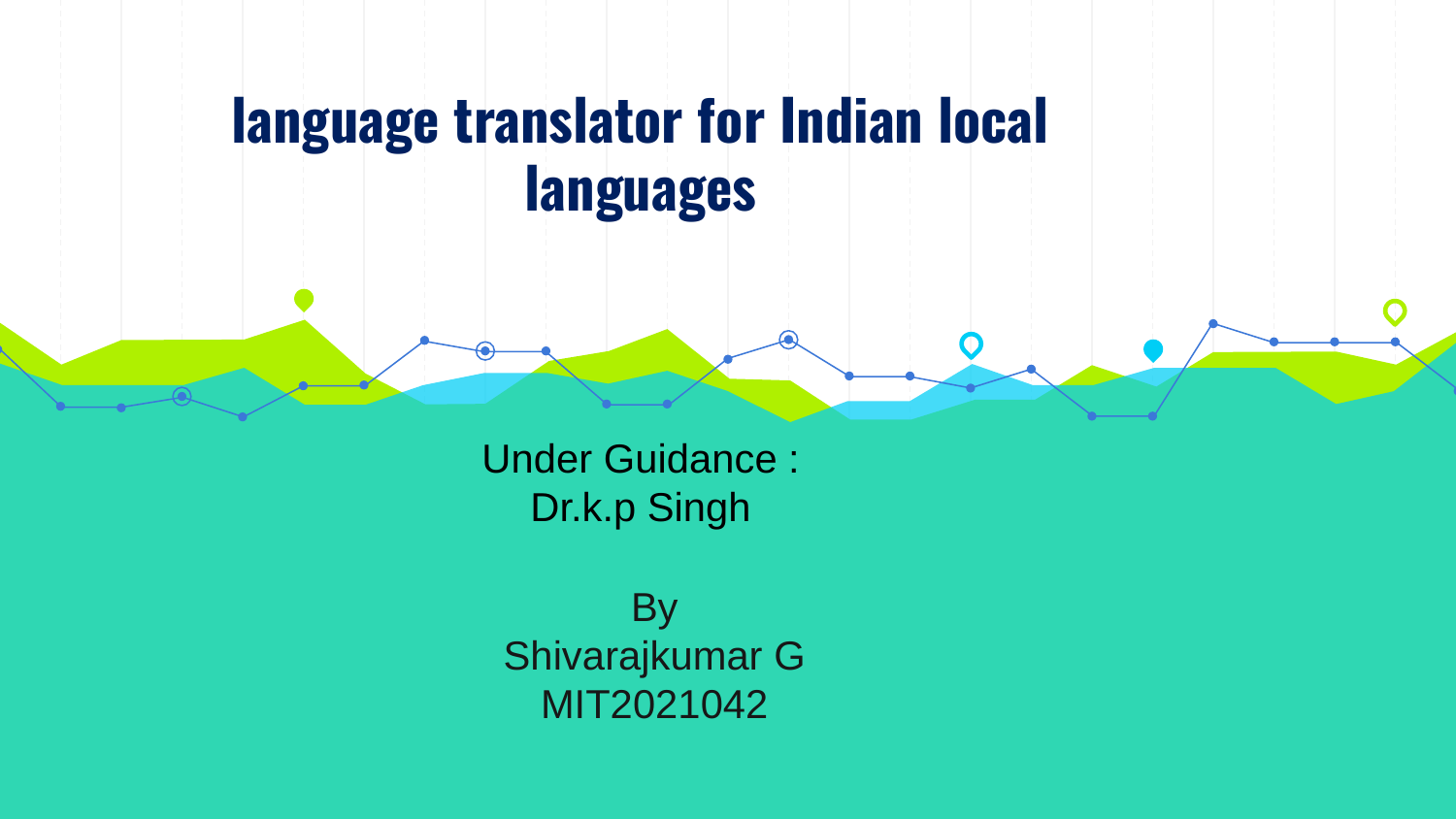

# language translator for Indian local languages
Under Guidance :
Dr.k.p Singh
By
Shivarajkumar G
MIT2021042